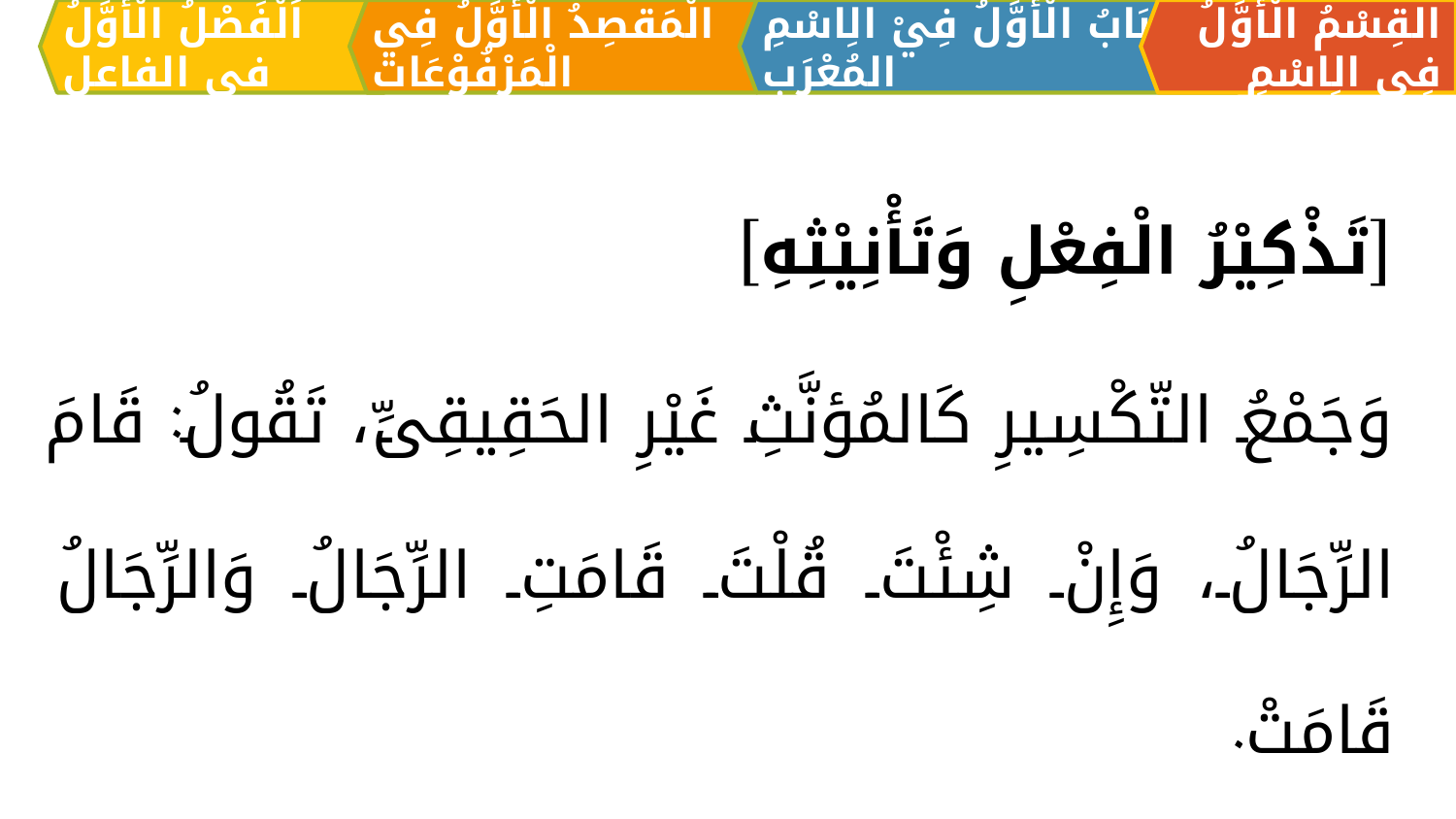

الْمَقصِدُ الْأَوَّلُ فِي الْمَرْفُوْعَات
القِسْمُ الْأَوَّلُ فِي الِاسْمِ
اَلبَابُ الْأَوَّلُ فِيْ الِاسْمِ المُعْرَبِ
اَلْفَصْلُ الْأَوَّلُ في الفاعل
[تَذْكِيْرُ الْفِعْلِ وَتَأْنِيْثِهِ]
وَجَمْعُ التّكْسِيرِ كَالمُؤنَّثِ غَيْرِ الحَقِيقِىِّ، تَقُولُ: قَامَ الرِّجَالُ، وَإِنْ شِئْتَ قُلْتَ قَامَتِ الرِّجَالُ وَالرِّجَالُ قَامَتْ.